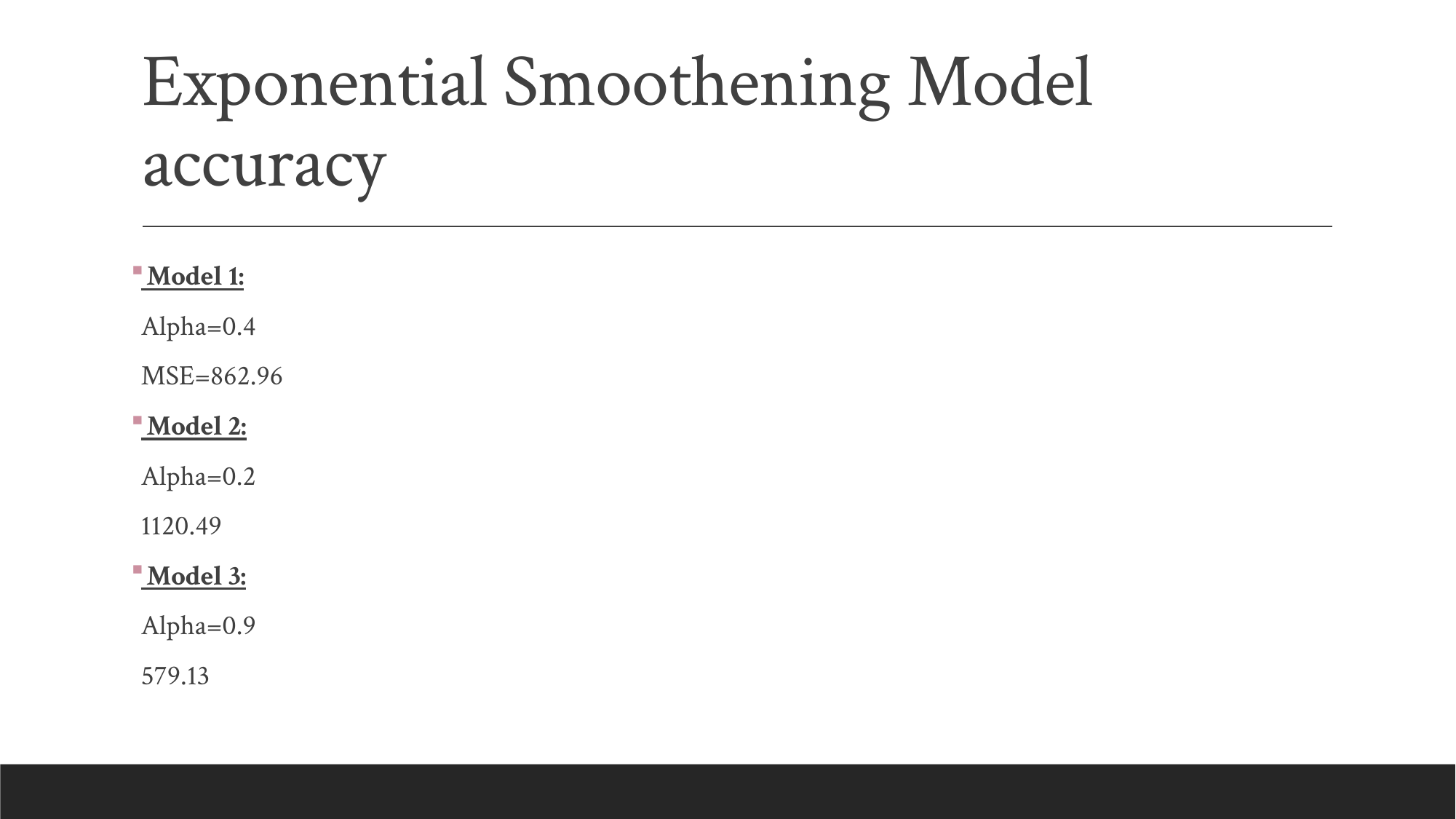

# Exponential Smoothening Model accuracy
 Model 1:
Alpha=0.4
MSE=862.96
 Model 2:
Alpha=0.2
1120.49
 Model 3:
Alpha=0.9
579.13